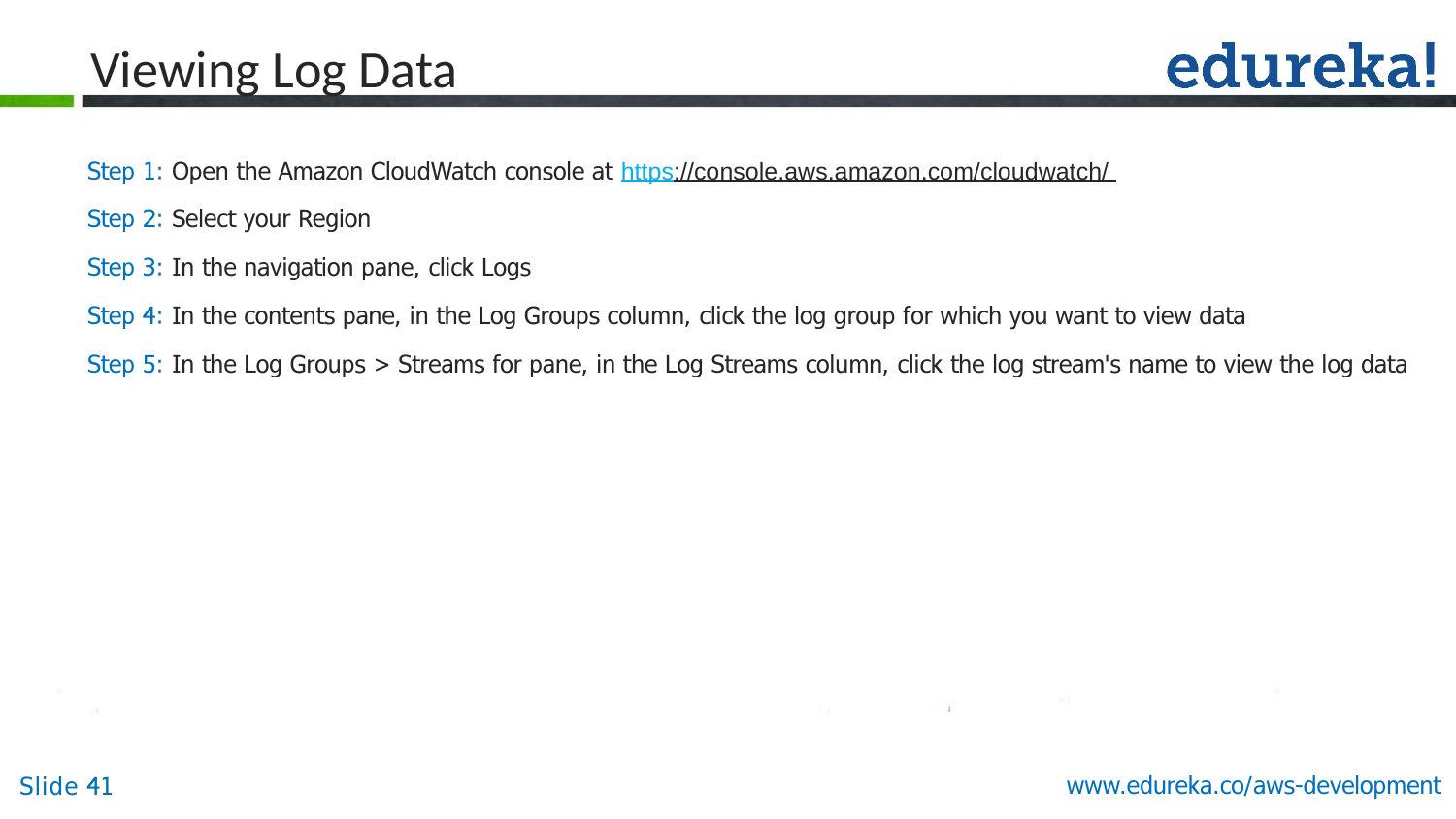

# Viewing Log Data
Step 1: Open the Amazon CloudWatch console at https://console.aws.amazon.com/cloudwatch/
Step 2: Select your Region
Step 3: In the navigation pane, click Logs
Step 4: In the contents pane, in the Log Groups column, click the log group for which you want to view data
Step 5: In the Log Groups > Streams for pane, in the Log Streams column, click the log stream's name to view the log data